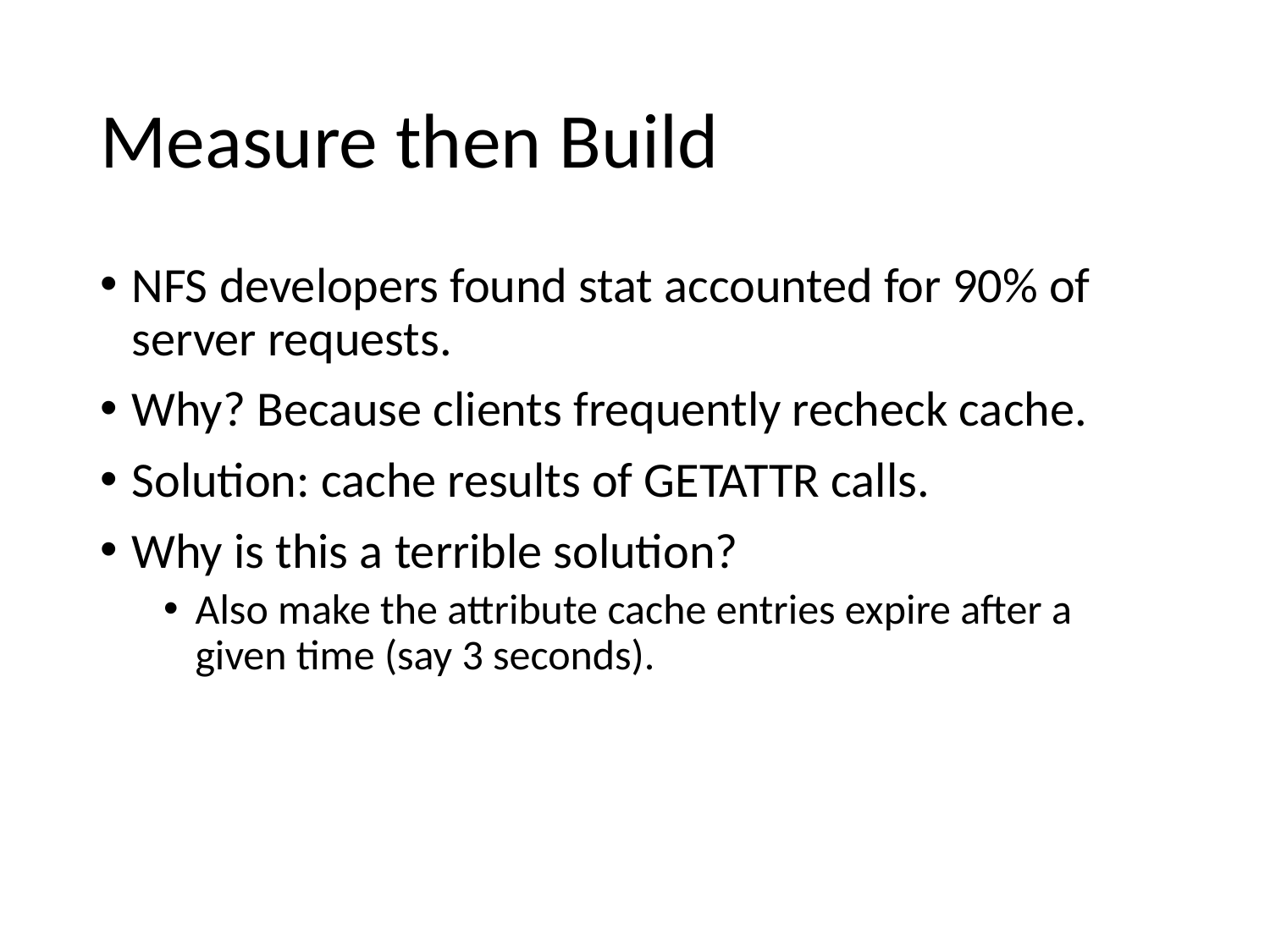

# Measure then Build
NFS developers found stat accounted for 90% of server requests.
Why? Because clients frequently recheck cache.
Solution: cache results of GETATTR calls.
Why is this a terrible solution?
Also make the attribute cache entries expire after a given time (say 3 seconds).